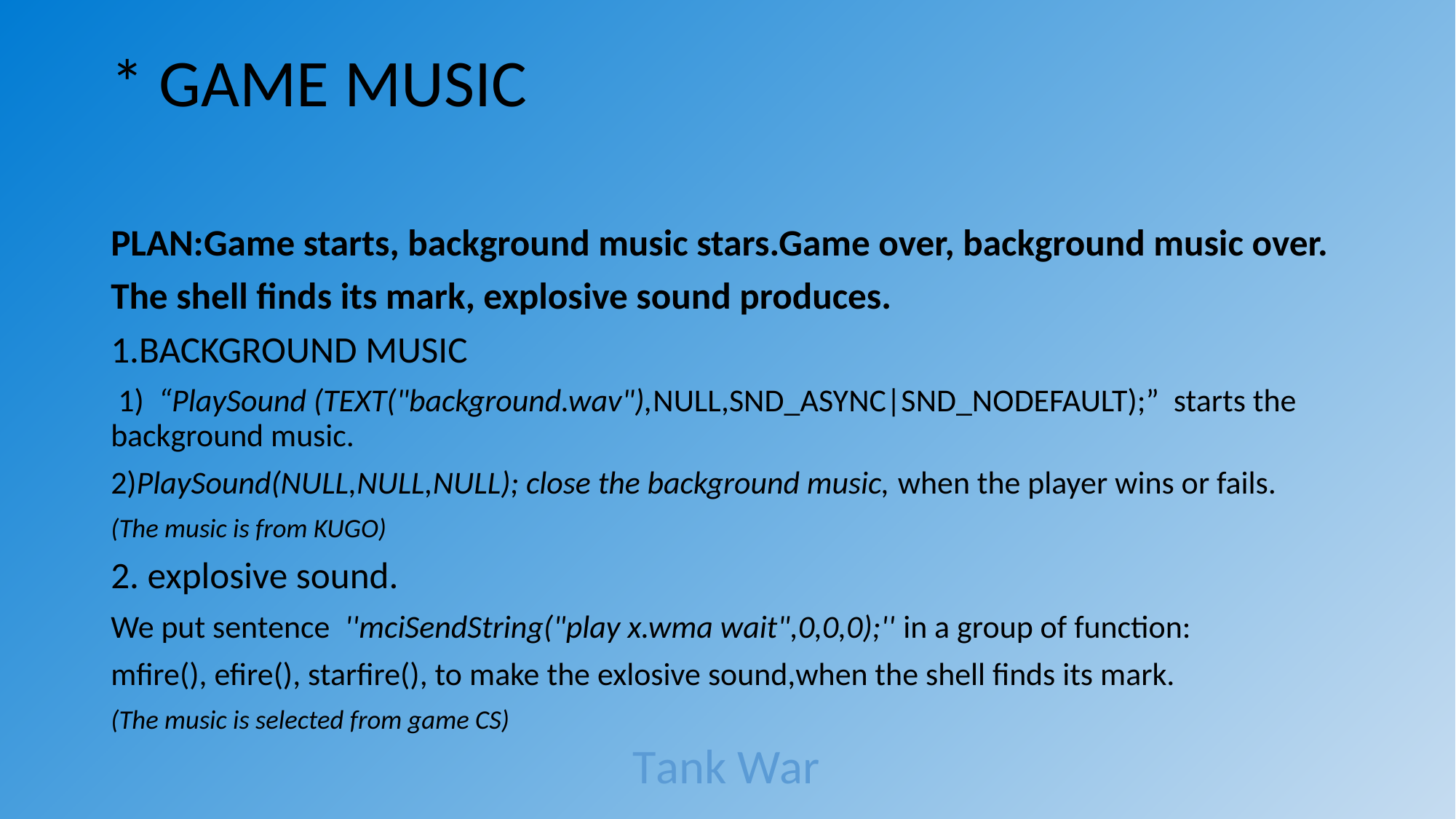

# * GAME MUSIC
PLAN:Game starts, background music stars.Game over, background music over.
The shell finds its mark, explosive sound produces.
1.BACKGROUND MUSIC
 1)  “PlaySound (TEXT("background.wav"),NULL,SND_ASYNC|SND_NODEFAULT);”  starts the background music.
2)PlaySound(NULL,NULL,NULL); close the background music, when the player wins or fails.
(The music is from KUGO)
2. explosive sound.
We put sentence  ''mciSendString("play x.wma wait",0,0,0);'' in a group of function:
mfire(), efire(), starfire(), to make the exlosive sound,when the shell finds its mark.
(The music is selected from game CS)